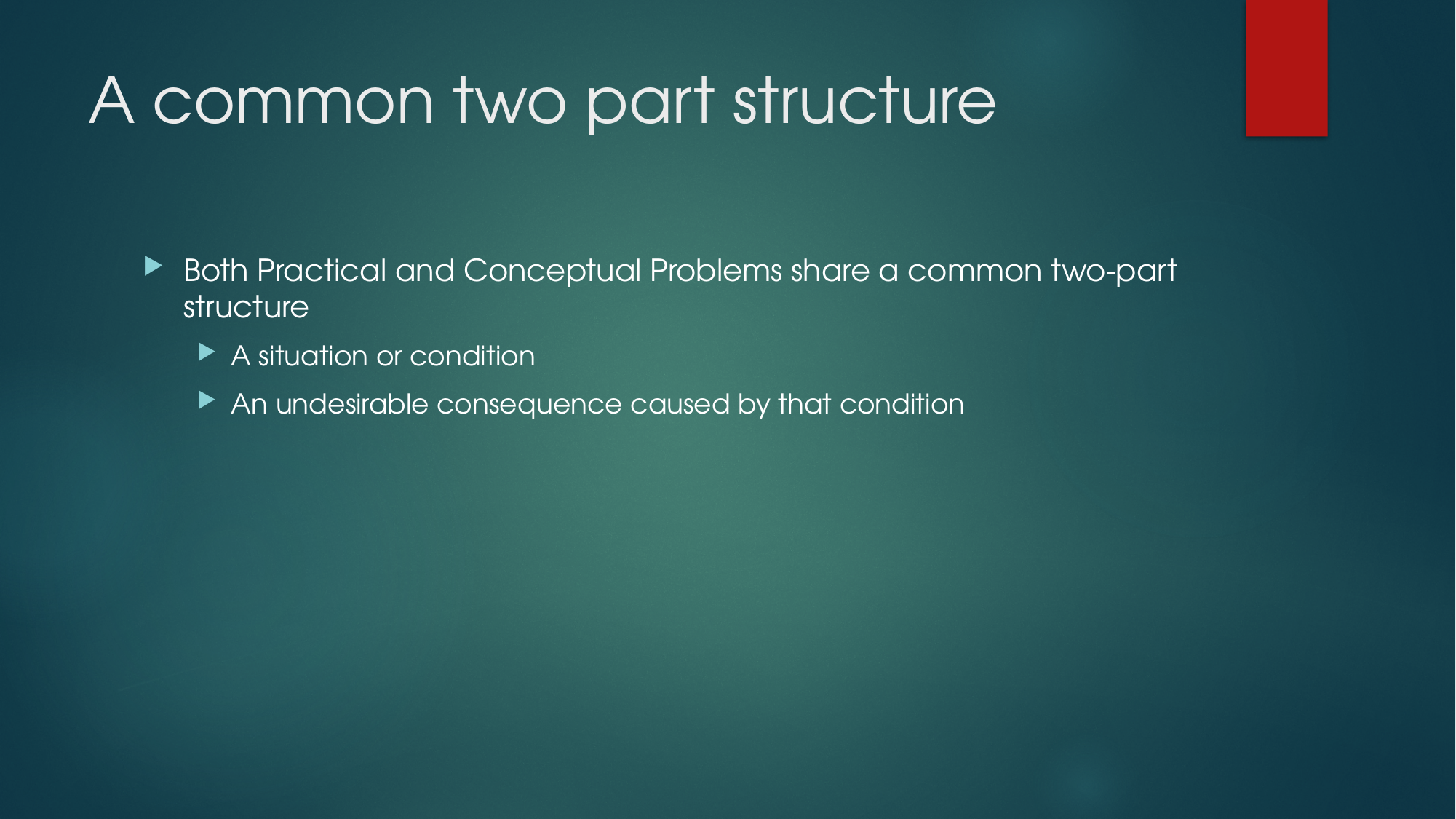

# A common two part structure
Both Practical and Conceptual Problems share a common two-part structure
A situation or condition
An undesirable consequence caused by that condition